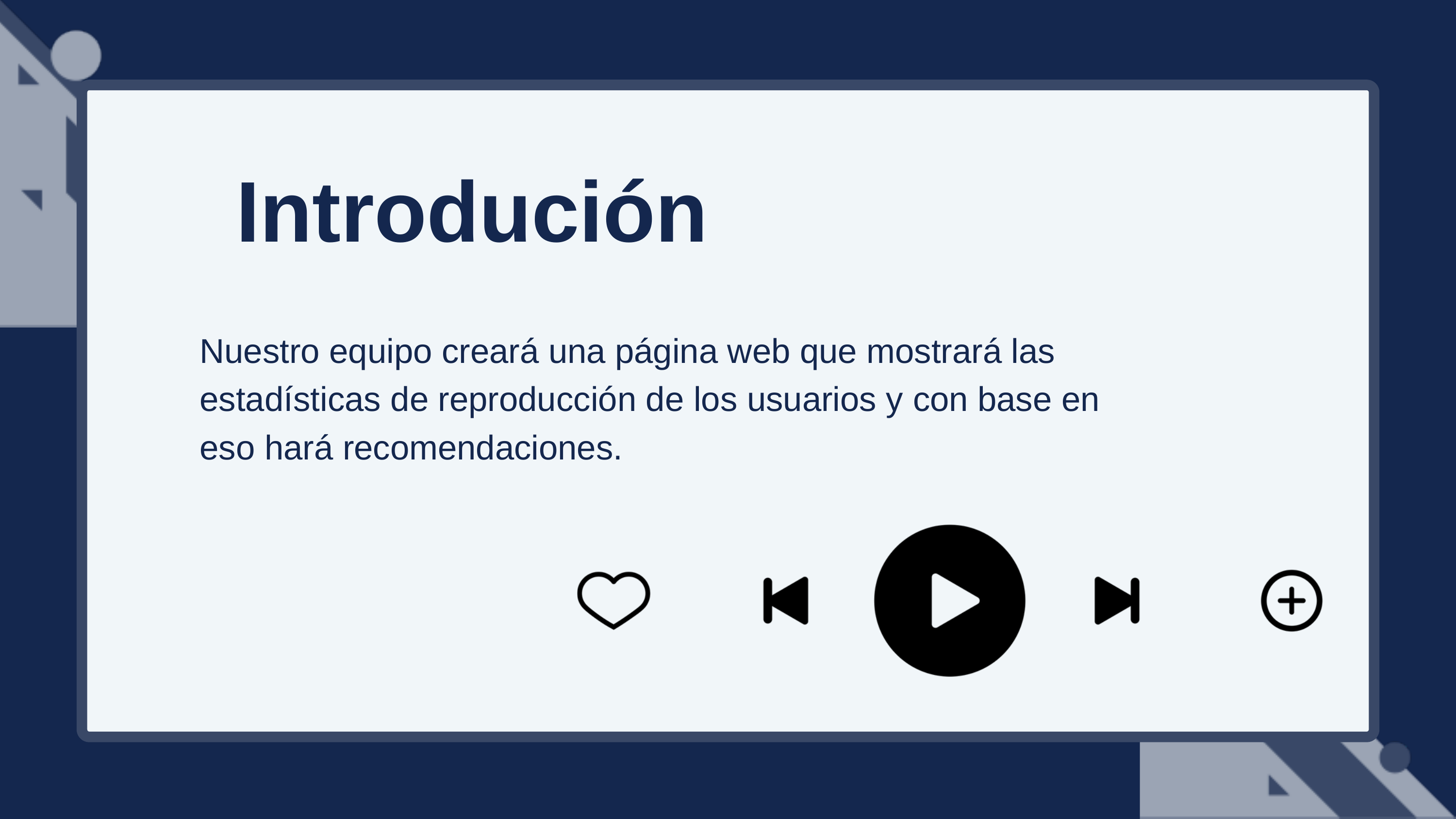

Introdución
Nuestro equipo creará una página web que mostrará las estadísticas de reproducción de los usuarios y con base en eso hará recomendaciones.